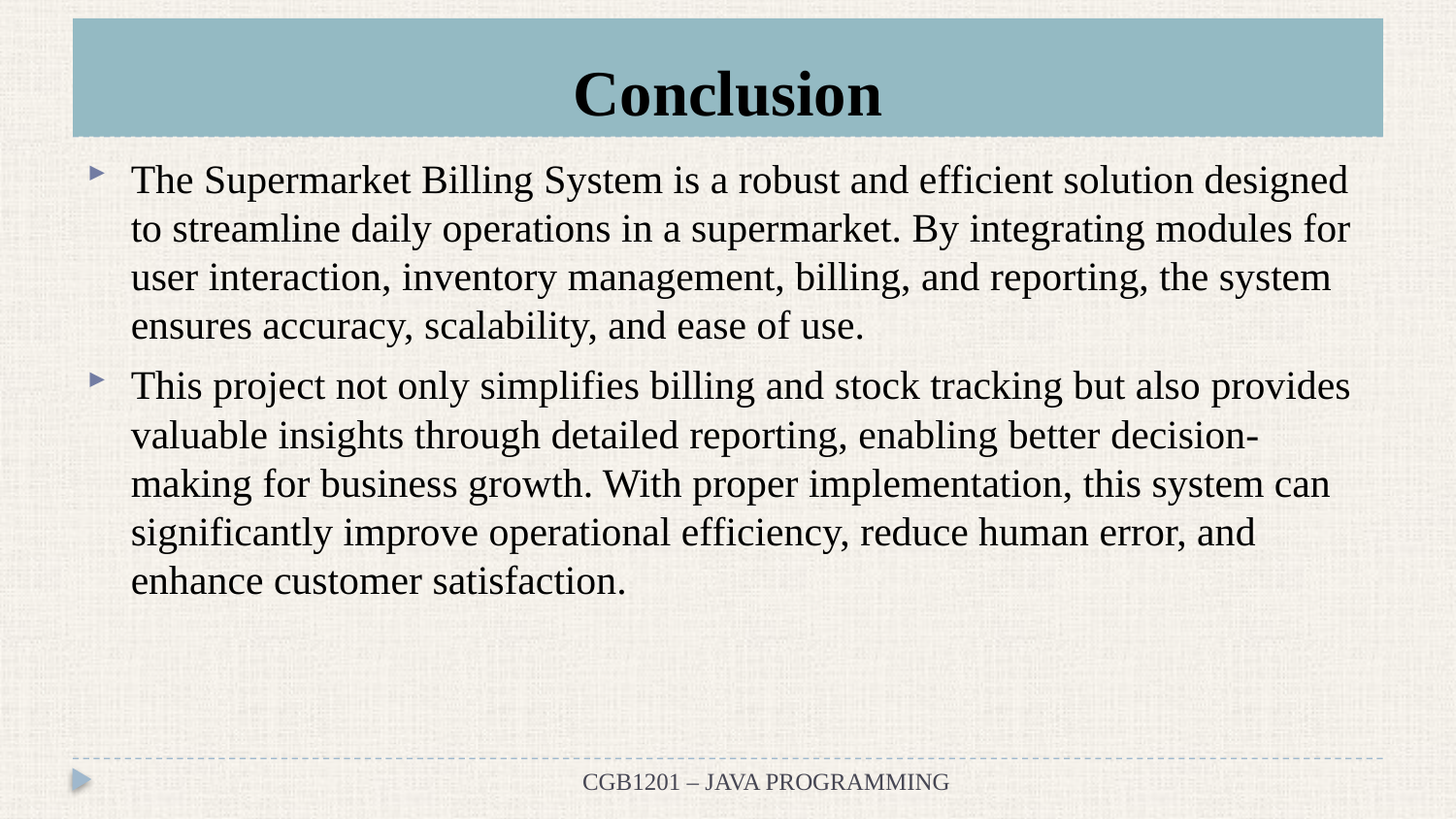

# Conclusion
The Supermarket Billing System is a robust and efficient solution designed to streamline daily operations in a supermarket. By integrating modules for user interaction, inventory management, billing, and reporting, the system ensures accuracy, scalability, and ease of use.
This project not only simplifies billing and stock tracking but also provides valuable insights through detailed reporting, enabling better decision-making for business growth. With proper implementation, this system can significantly improve operational efficiency, reduce human error, and enhance customer satisfaction.
16
CGB1201 – JAVA PROGRAMMING